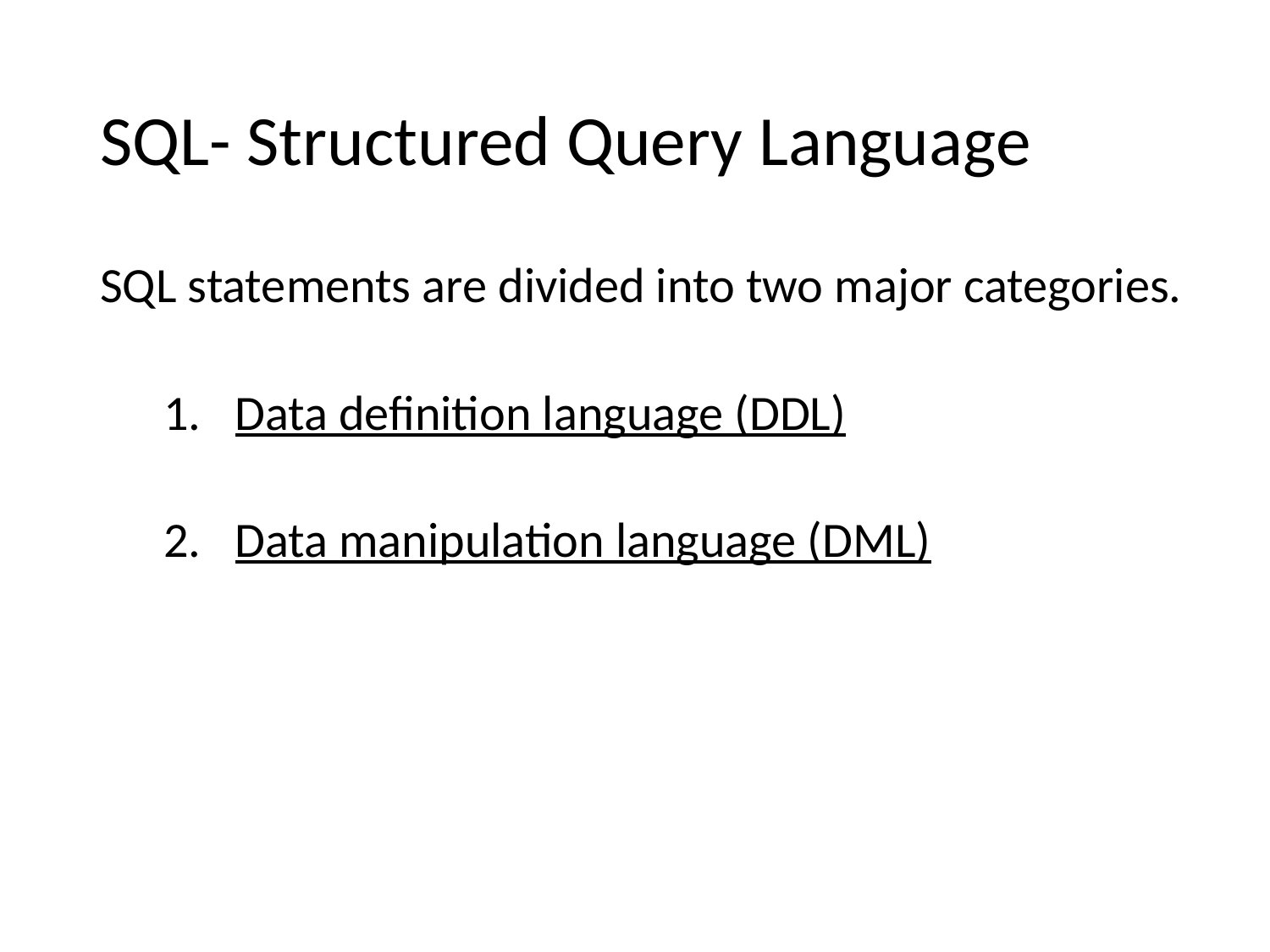

# SQL- Structured Query Language
SQL statements are divided into two major categories.
Data definition language (DDL)
Data manipulation language (DML)